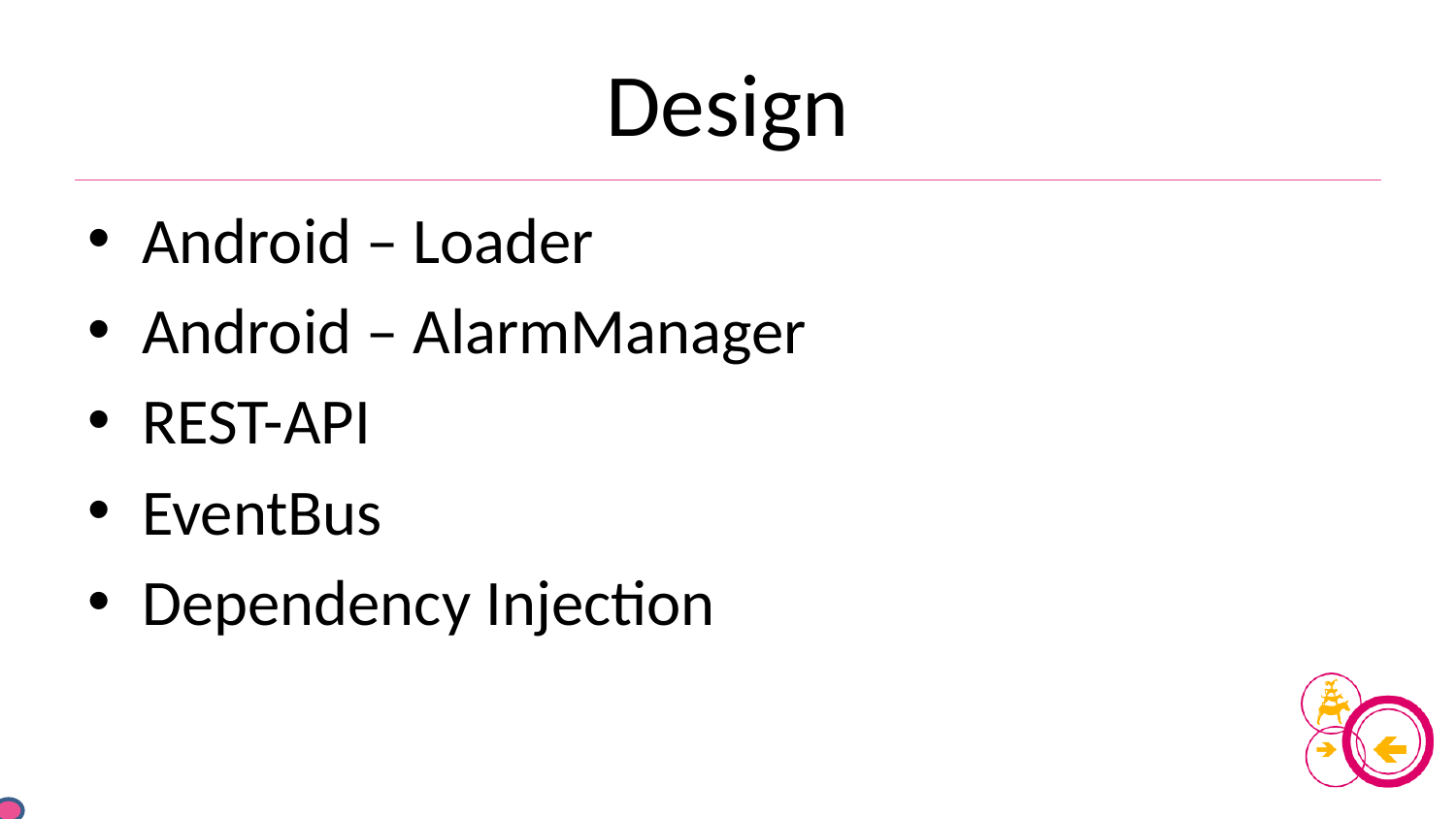

# Design
Android – Loader
Android – AlarmManager
REST-API
EventBus
Dependency Injection